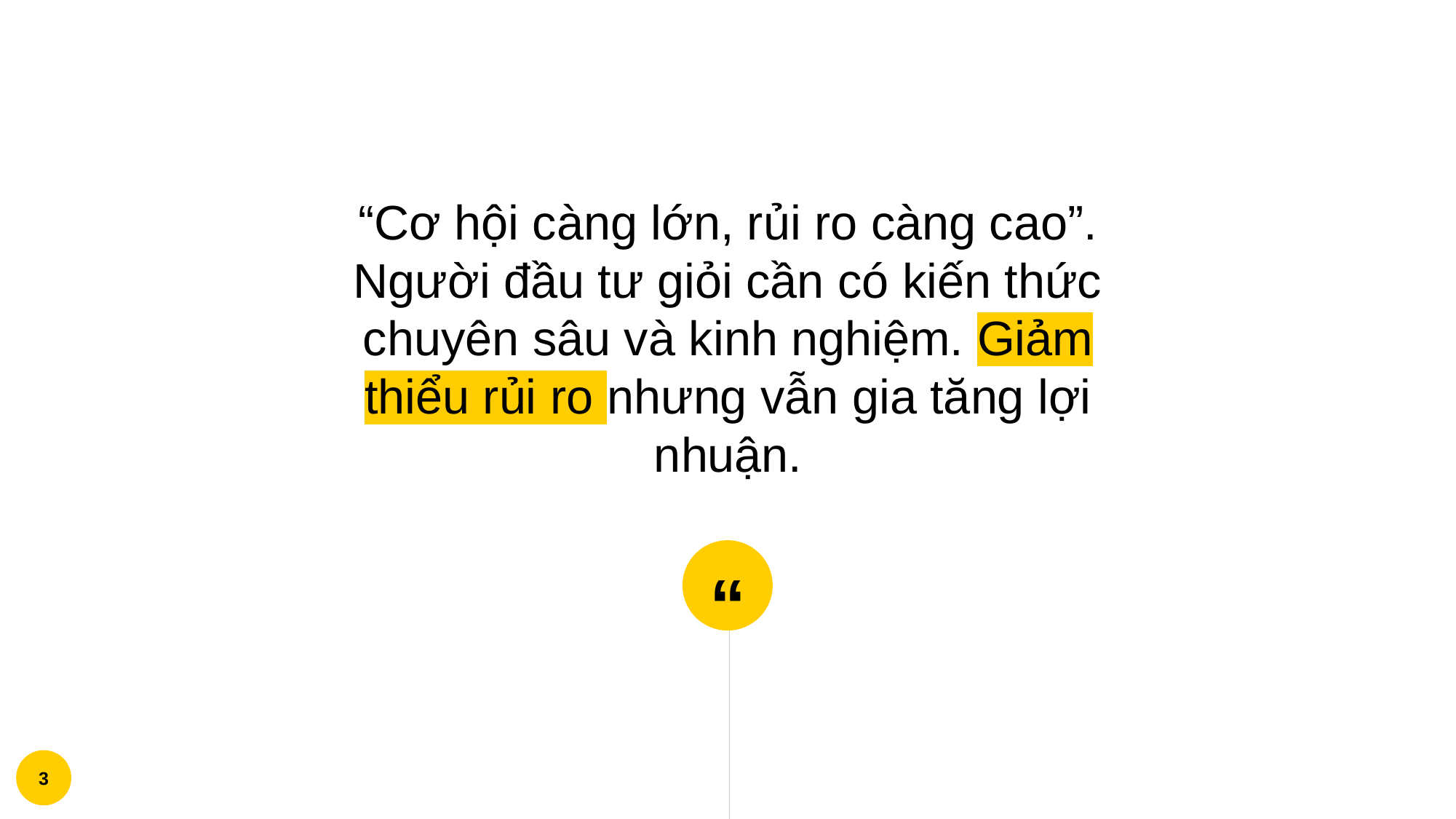

“Cơ hội càng lớn, rủi ro càng cao”. Người đầu tư giỏi cần có kiến thức chuyên sâu và kinh nghiệm. Giảm thiểu rủi ro nhưng vẫn gia tăng lợi nhuận.
3